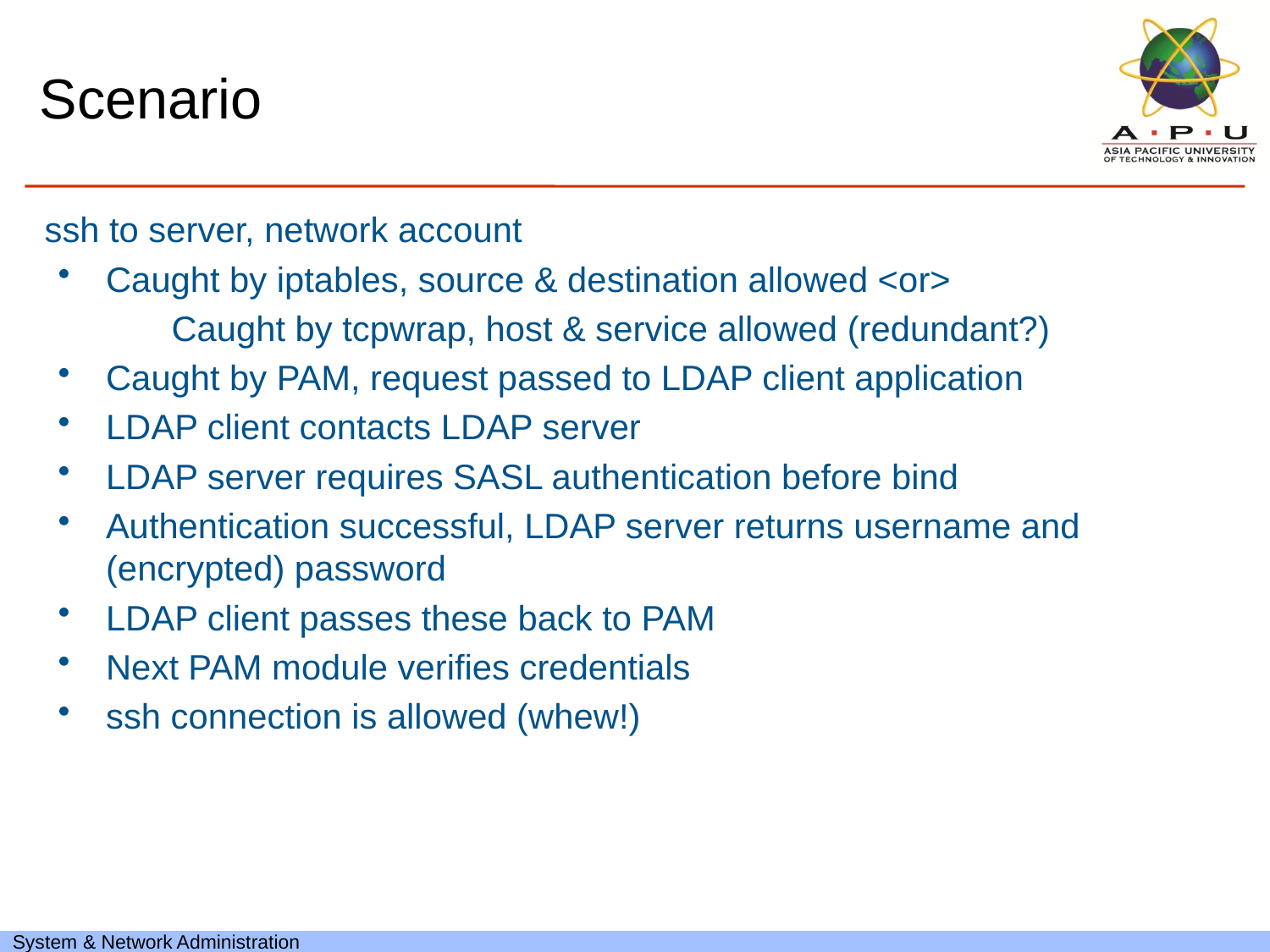

# Scenario
ssh to server, network account
Caught by iptables, source & destination allowed <or>
	Caught by tcpwrap, host & service allowed (redundant?)
Caught by PAM, request passed to LDAP client application
LDAP client contacts LDAP server
LDAP server requires SASL authentication before bind
Authentication successful, LDAP server returns username and (encrypted) password
LDAP client passes these back to PAM
Next PAM module verifies credentials
ssh connection is allowed (whew!)